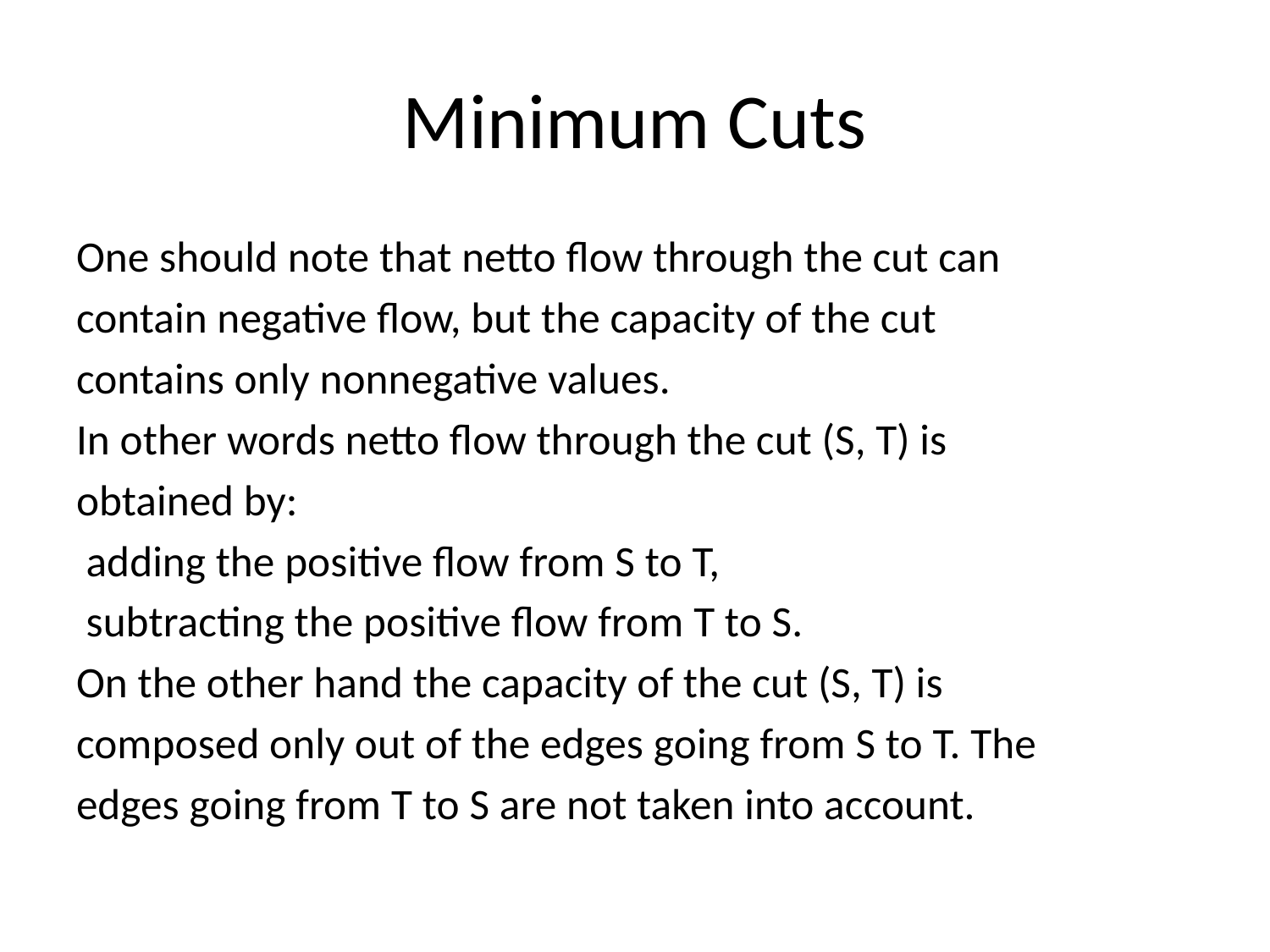

# Minimum Cuts
One should note that netto ﬂow through the cut can
contain negative ﬂow, but the capacity of the cut
contains only nonnegative values.
In other words netto ﬂow through the cut (S, T) is
obtained by:
 adding the positive ﬂow from S to T,
 subtracting the positive ﬂow from T to S.
On the other hand the capacity of the cut (S, T) is
composed only out of the edges going from S to T. The
edges going from T to S are not taken into account.